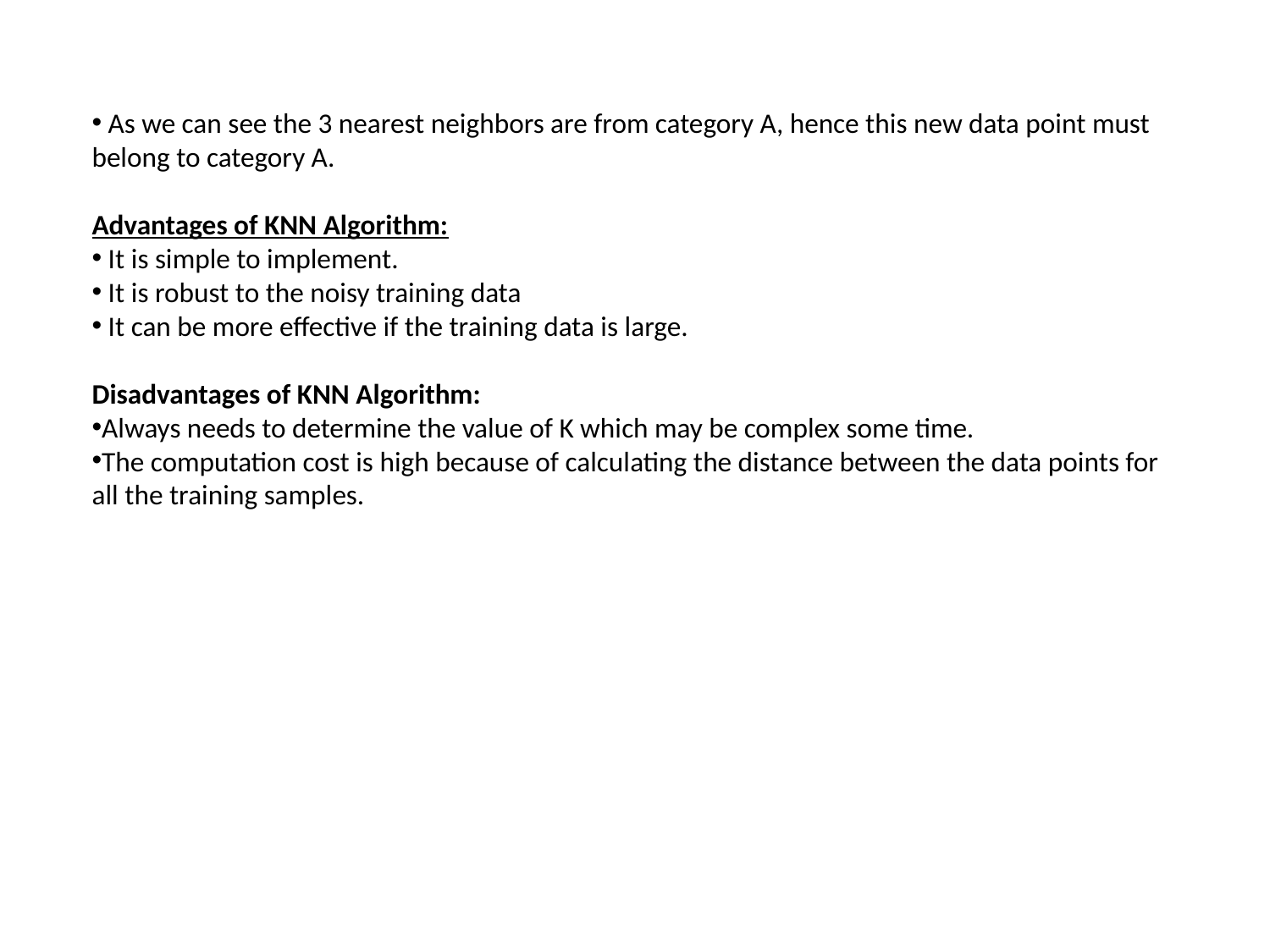

As we can see the 3 nearest neighbors are from category A, hence this new data point must belong to category A.

Advantages of KNN Algorithm:
 It is simple to implement.
 It is robust to the noisy training data
 It can be more effective if the training data is large.

Disadvantages of KNN Algorithm:
Always needs to determine the value of K which may be complex some time.
The computation cost is high because of calculating the distance between the data points for all the training samples.